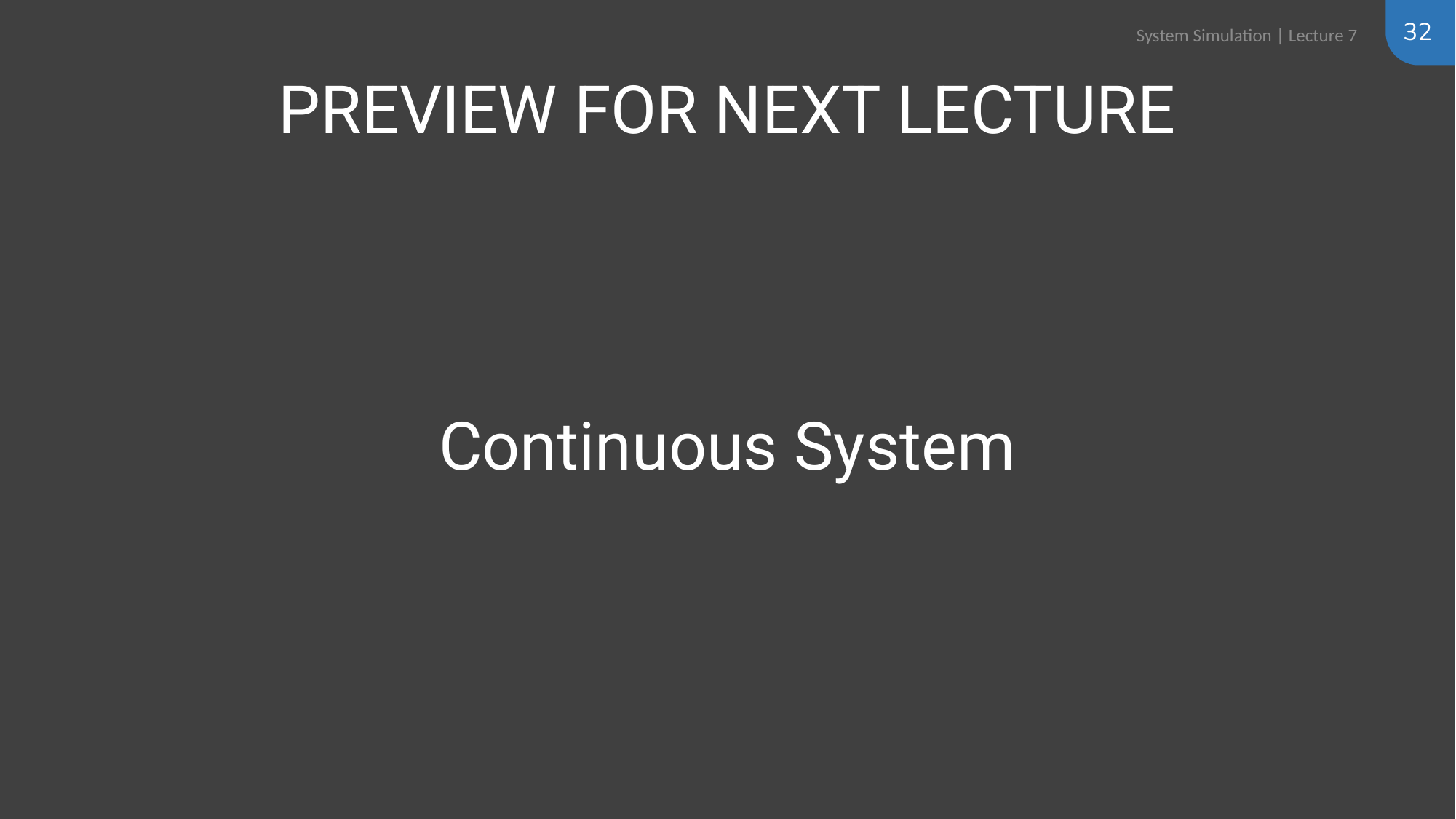

32
System Simulation | Lecture 7
# Continuous System